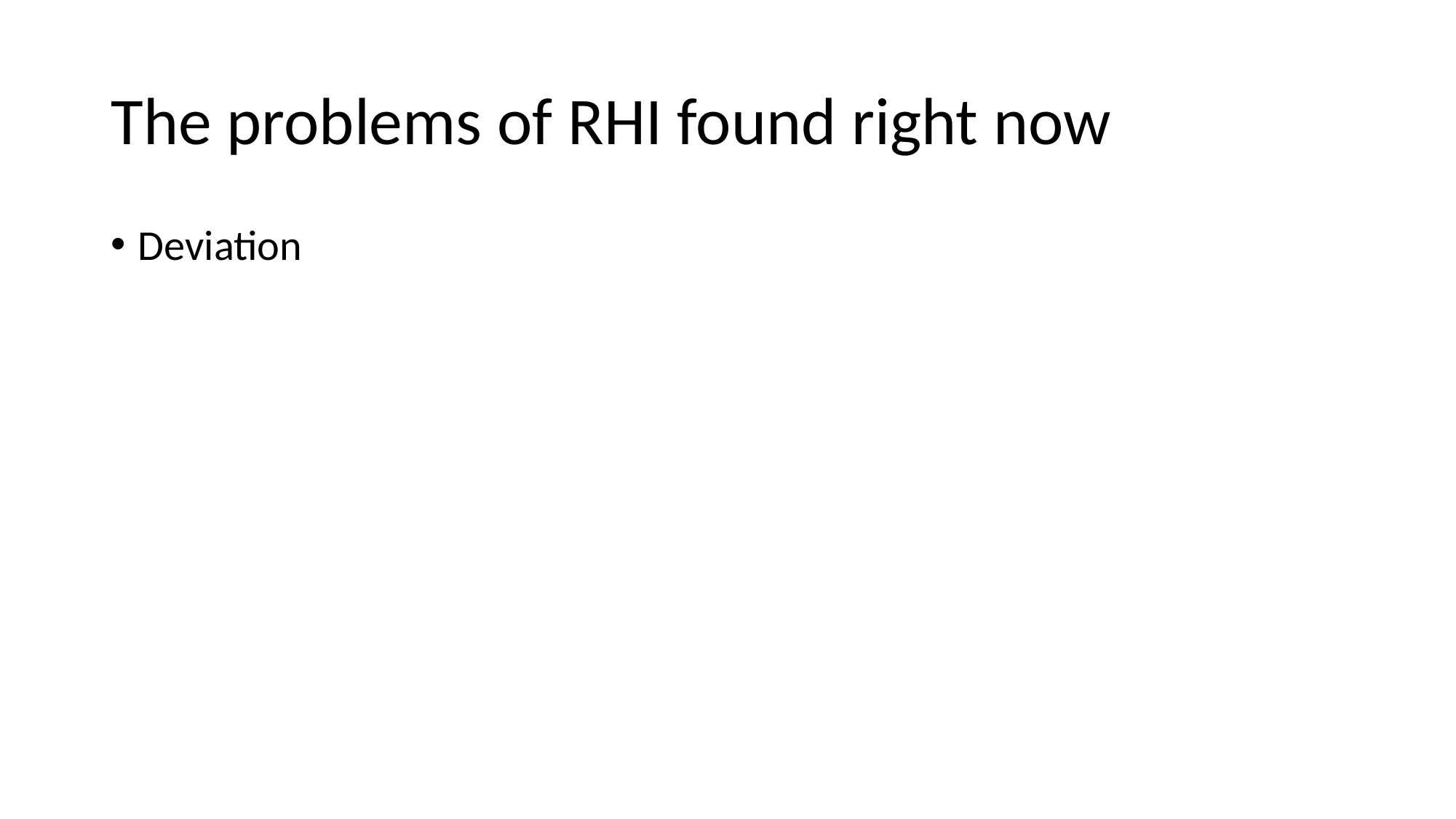

# The problems of RHI found right now
Deviation